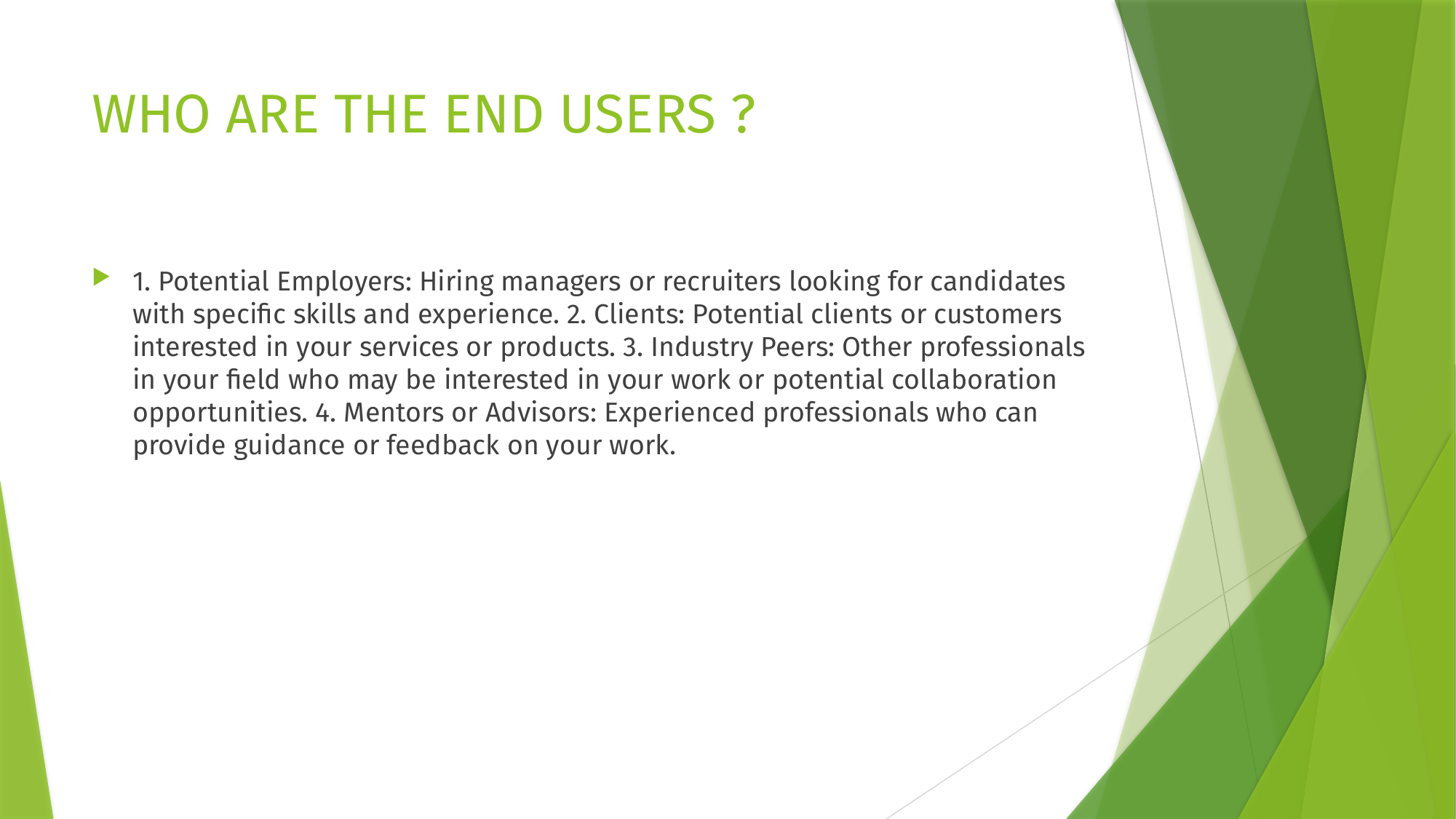

# WHO ARE THE END USERS ?
1. Potential Employers: Hiring managers or recruiters looking for candidates with specific skills and experience. 2. Clients: Potential clients or customers interested in your services or products. 3. Industry Peers: Other professionals in your field who may be interested in your work or potential collaboration opportunities. 4. Mentors or Advisors: Experienced professionals who can provide guidance or feedback on your work.